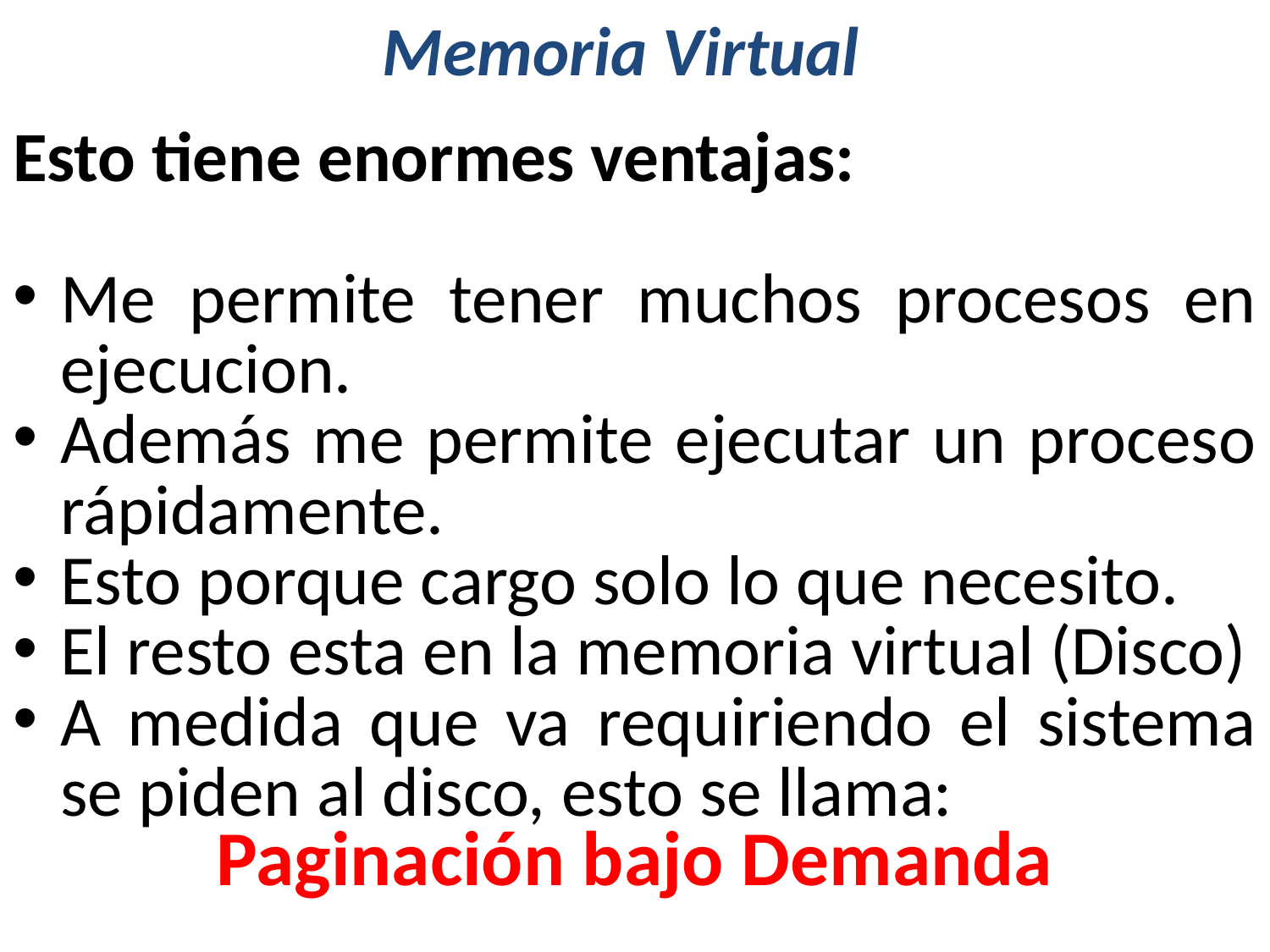

# Memoria Virtual
Esto tiene enormes ventajas:

Me permite tener muchos procesos en ejecucion.
Además me permite ejecutar un proceso rápidamente.
Esto porque cargo solo lo que necesito.
El resto esta en la memoria virtual (Disco)
A medida que va requiriendo el sistema se piden al disco, esto se llama:
Paginación bajo Demanda